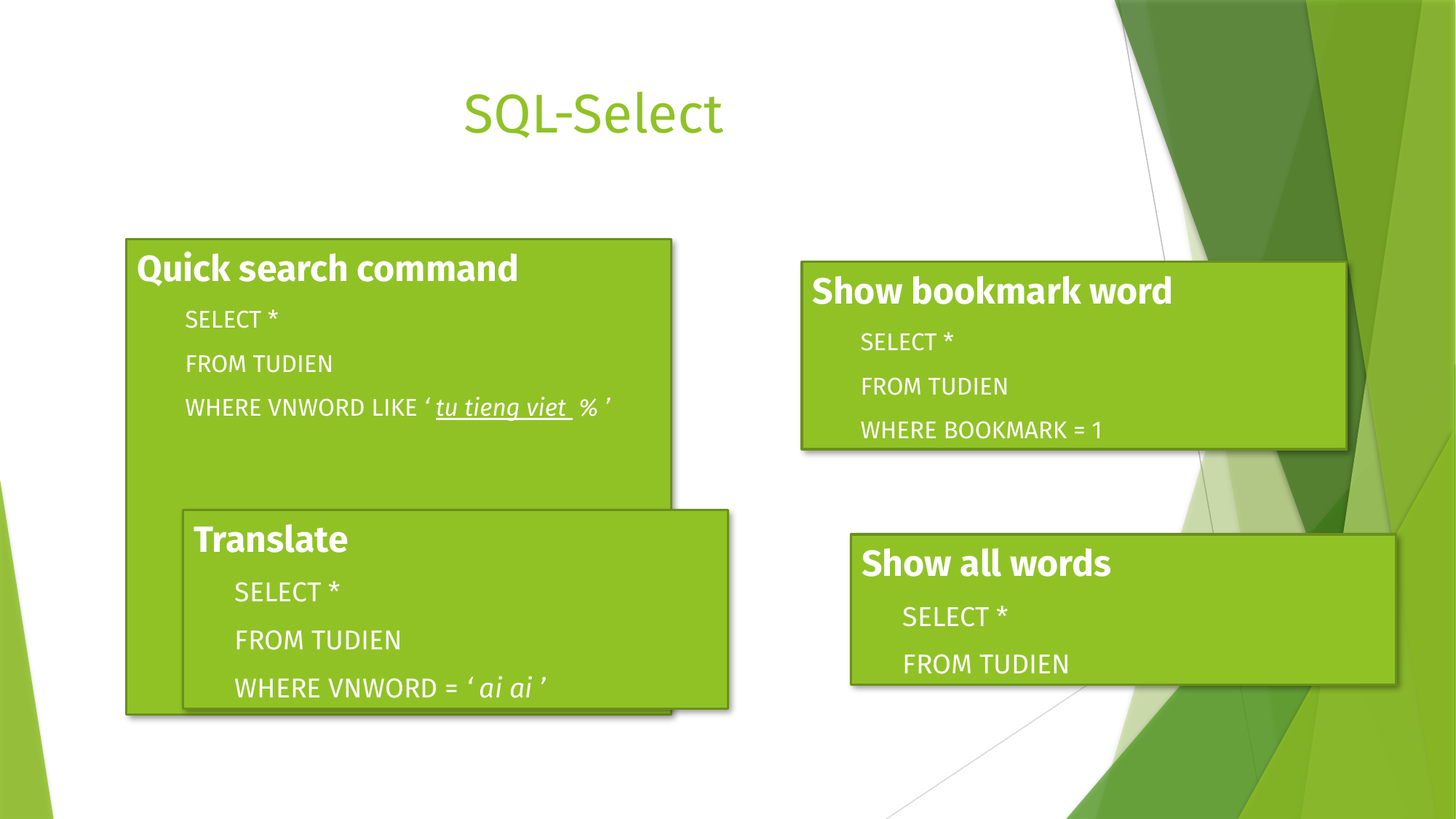

# SQL-Select
Quick search command
SELECT *
FROM TUDIEN
WHERE VNWORD LIKE ‘ tu tieng viet  % ’
Show bookmark word
SELECT *
FROM TUDIEN
WHERE BOOKMARK = 1
Translate
SELECT *
FROM TUDIEN
WHERE VNWORD = ‘ ai ai ’
Show all words
SELECT *
FROM TUDIEN